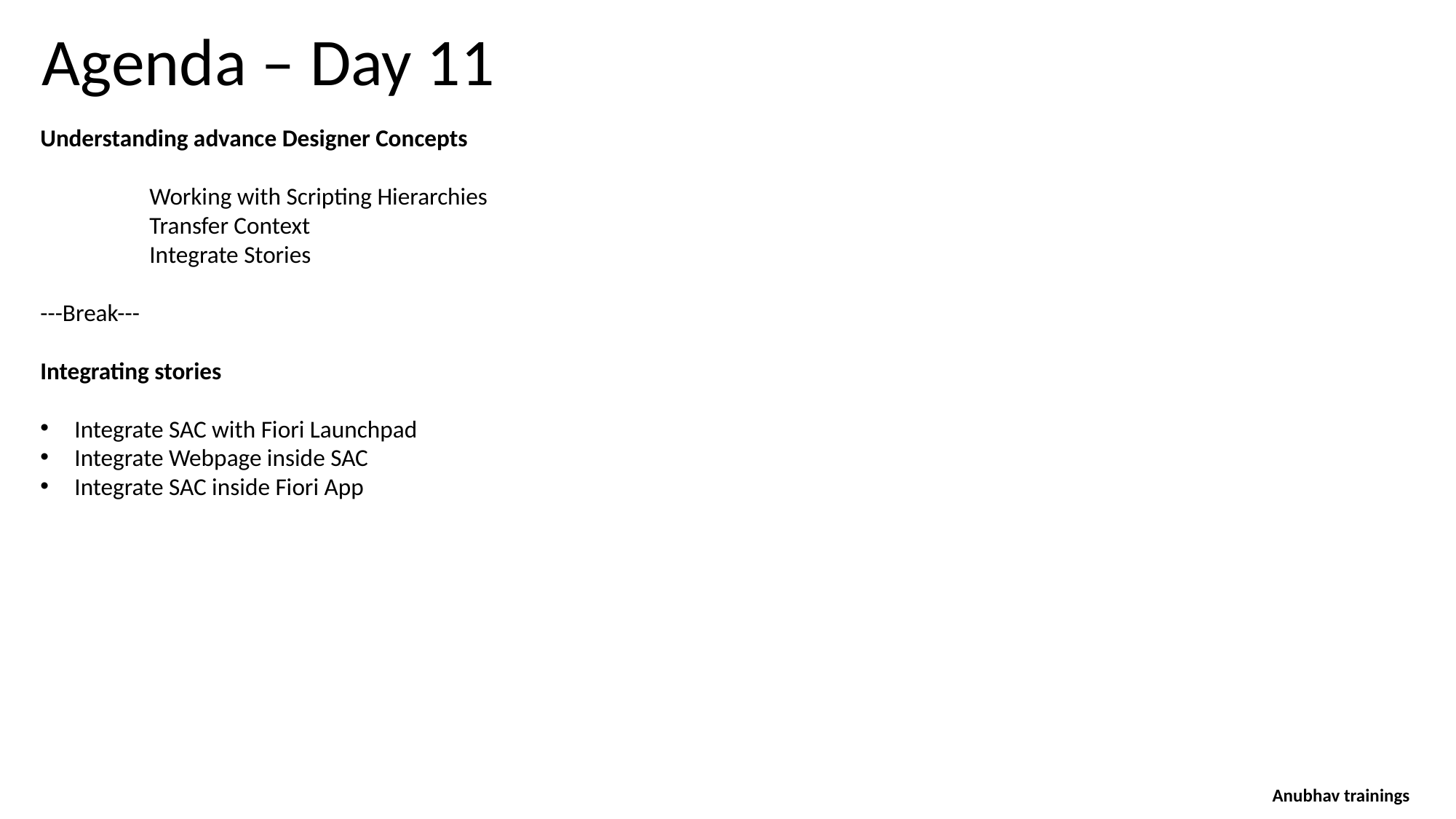

Agenda – Day 11
Understanding advance Designer Concepts

	Working with Scripting Hierarchies
Transfer Context
Integrate Stories

---Break---

Integrating stories

Integrate SAC with Fiori Launchpad
Integrate Webpage inside SAC
Integrate SAC inside Fiori App

Anubhav trainings